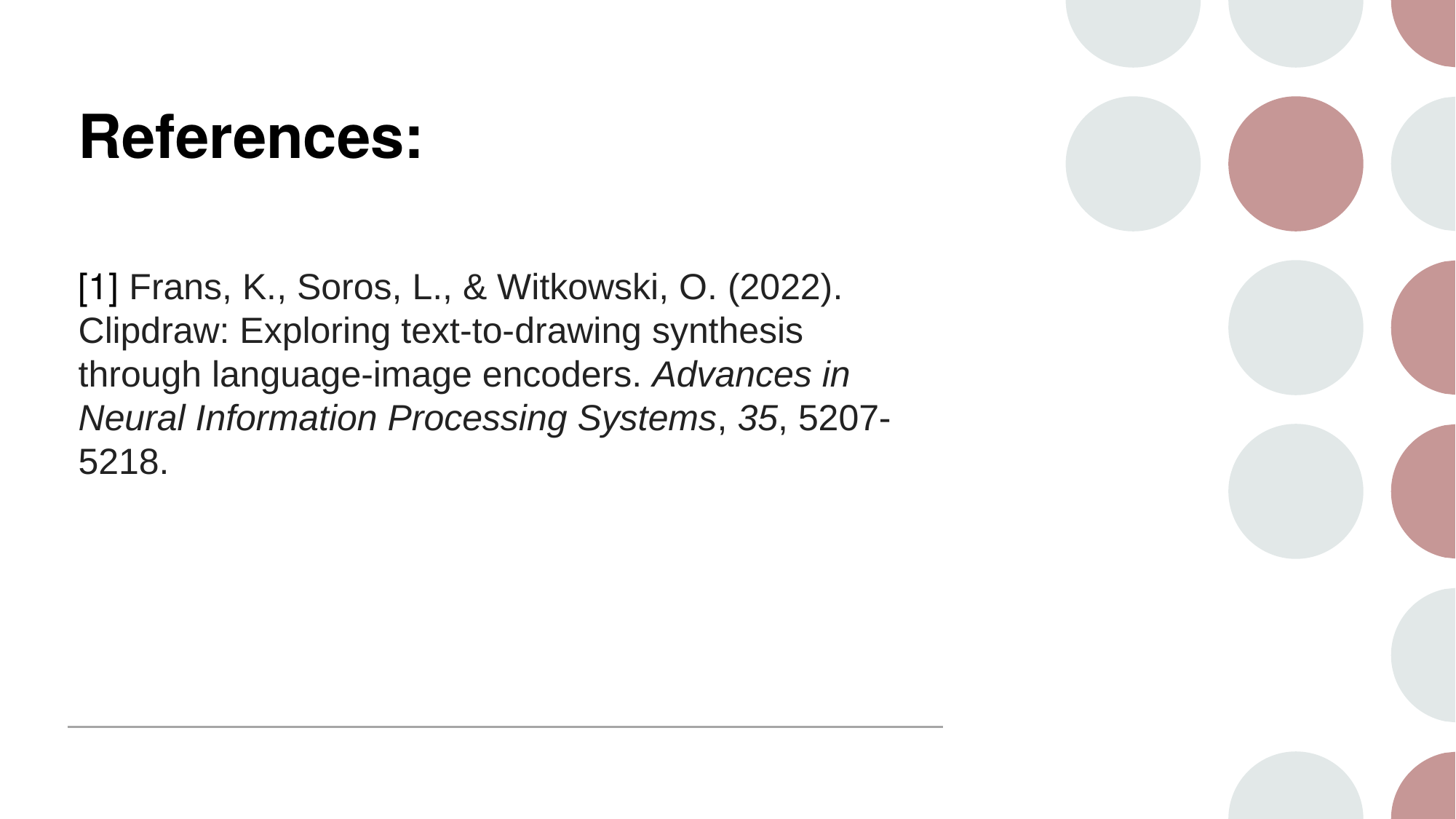

# References:
[1] Frans, K., Soros, L., & Witkowski, O. (2022). Clipdraw: Exploring text-to-drawing synthesis through language-image encoders. Advances in Neural Information Processing Systems, 35, 5207-5218.